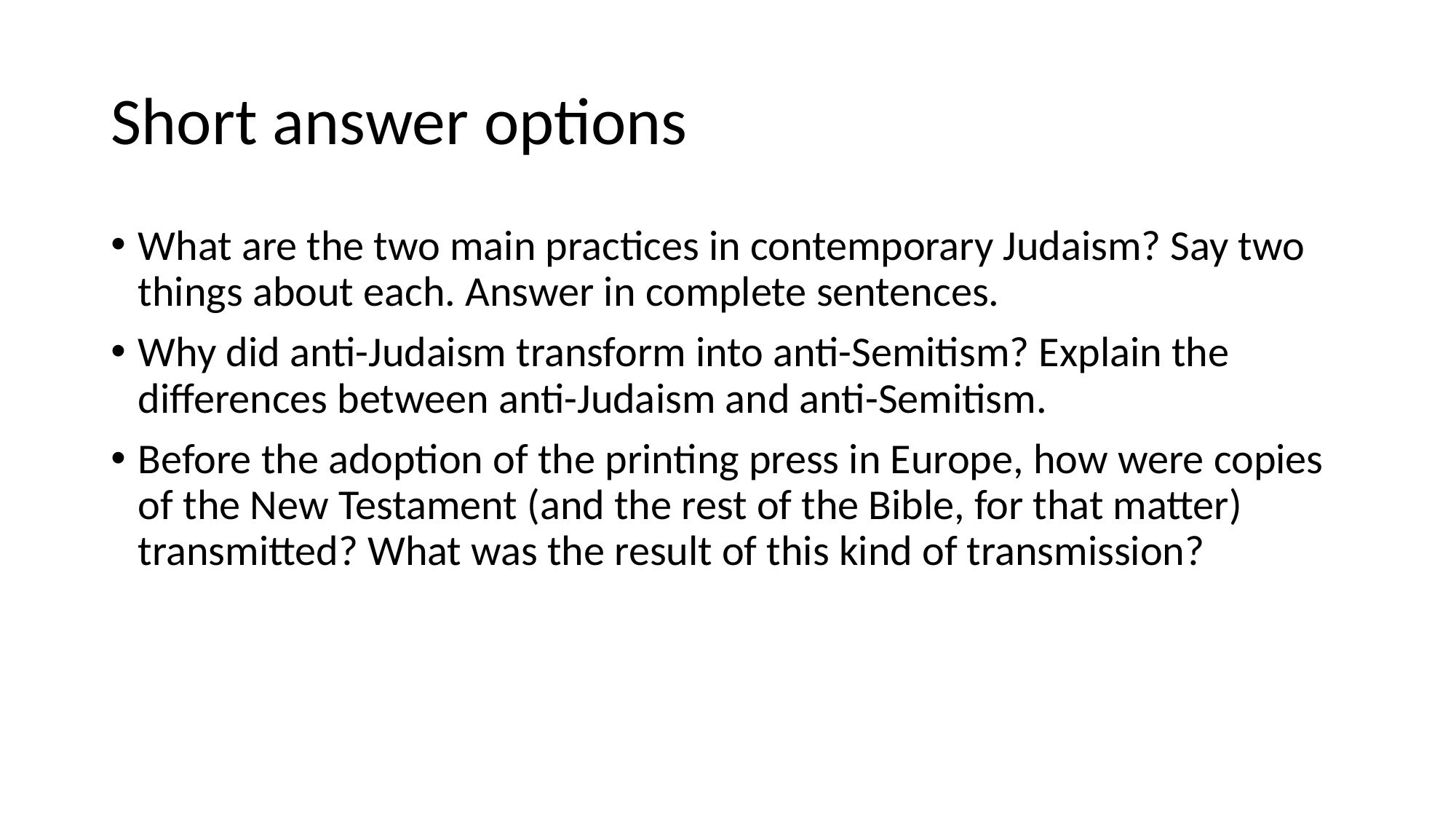

# Short answer options
What are the two main practices in contemporary Judaism? Say two things about each. Answer in complete sentences.
Why did anti-Judaism transform into anti-Semitism? Explain the differences between anti-Judaism and anti-Semitism.
Before the adoption of the printing press in Europe, how were copies of the New Testament (and the rest of the Bible, for that matter) transmitted? What was the result of this kind of transmission?